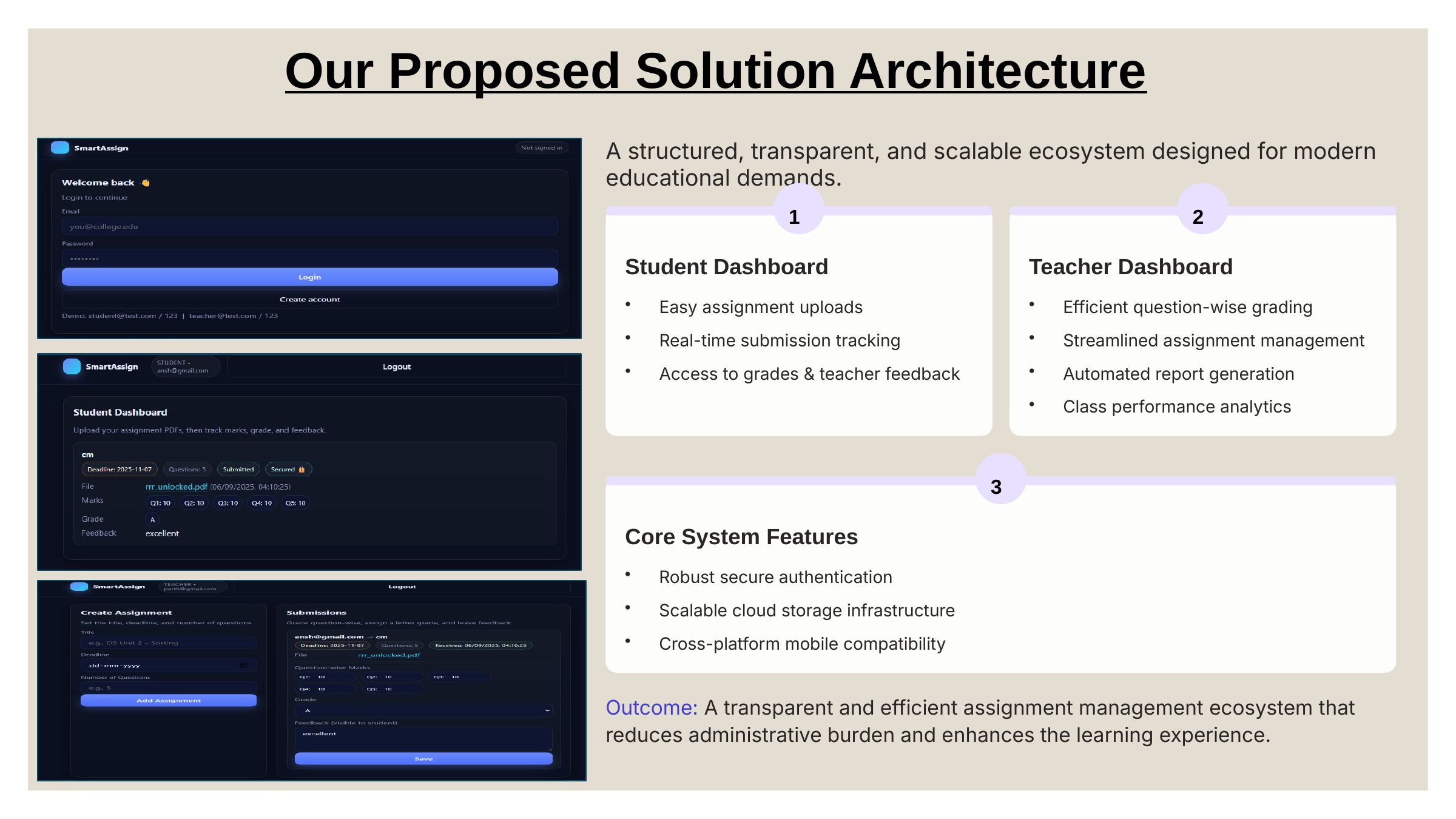

Our Proposed Solution Architecture
A structured, transparent, and scalable ecosystem designed for modern
educational demands.

1
2

Student Dashboard
Teacher Dashboard
Easy assignment uploads
Efficient question-wise grading
Real-time submission tracking
Streamlined assignment management

Access to grades & teacher feedback
Automated report generation
Class performance analytics

3

Core System Features
Robust secure authentication

Scalable cloud storage infrastructure
Cross-platform mobile compatibility
Outcome: A transparent and efficient assignment management ecosystem that reduces administrative burden and enhances the learning experience.